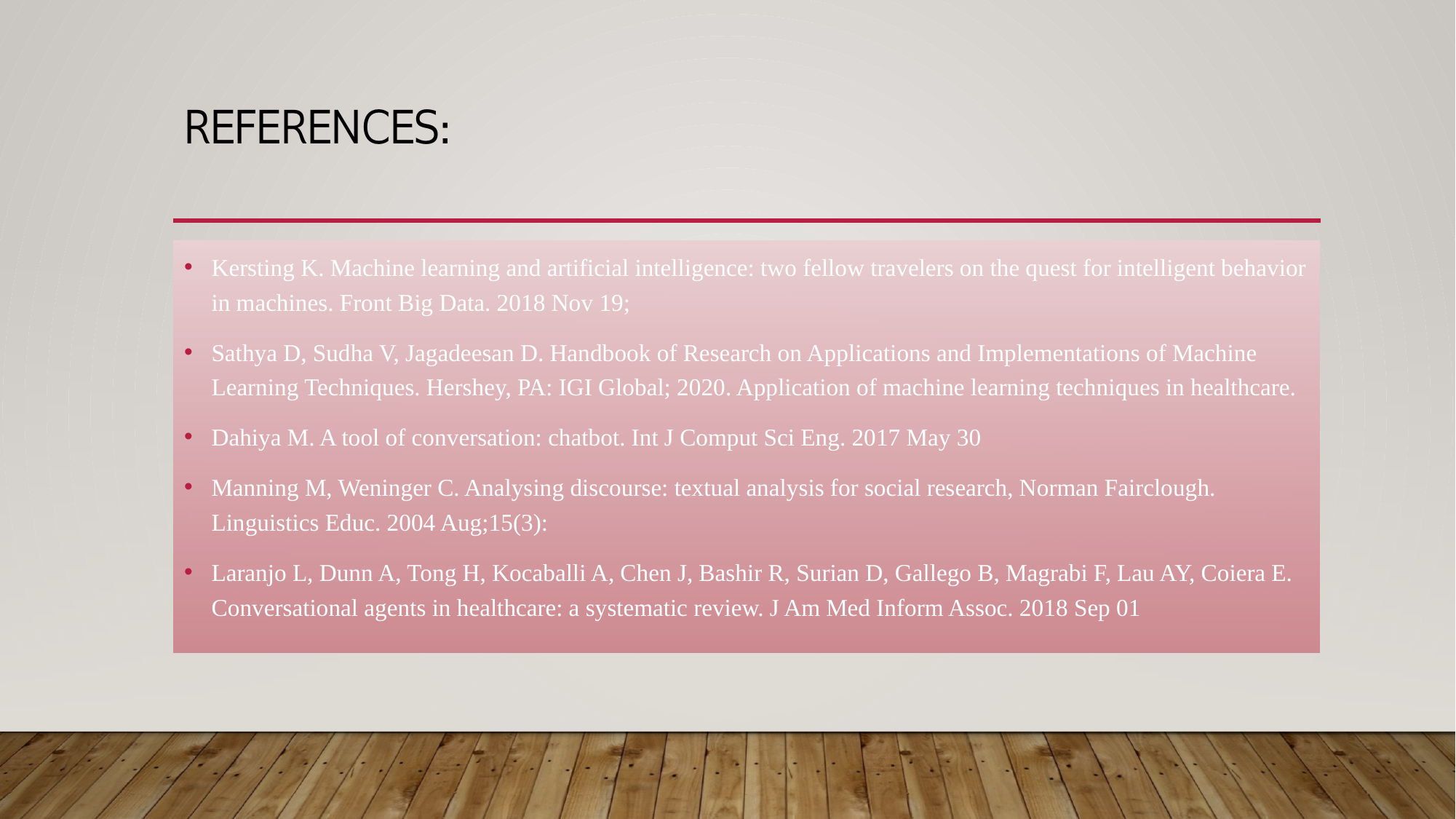

# References:
Kersting K. Machine learning and artificial intelligence: two fellow travelers on the quest for intelligent behavior in machines. Front Big Data. 2018 Nov 19;
Sathya D, Sudha V, Jagadeesan D. Handbook of Research on Applications and Implementations of Machine Learning Techniques. Hershey, PA: IGI Global; 2020. Application of machine learning techniques in healthcare.
Dahiya M. A tool of conversation: chatbot. Int J Comput Sci Eng. 2017 May 30
Manning M, Weninger C. Analysing discourse: textual analysis for social research, Norman Fairclough. Linguistics Educ. 2004 Aug;15(3):
Laranjo L, Dunn A, Tong H, Kocaballi A, Chen J, Bashir R, Surian D, Gallego B, Magrabi F, Lau AY, Coiera E. Conversational agents in healthcare: a systematic review. J Am Med Inform Assoc. 2018 Sep 01